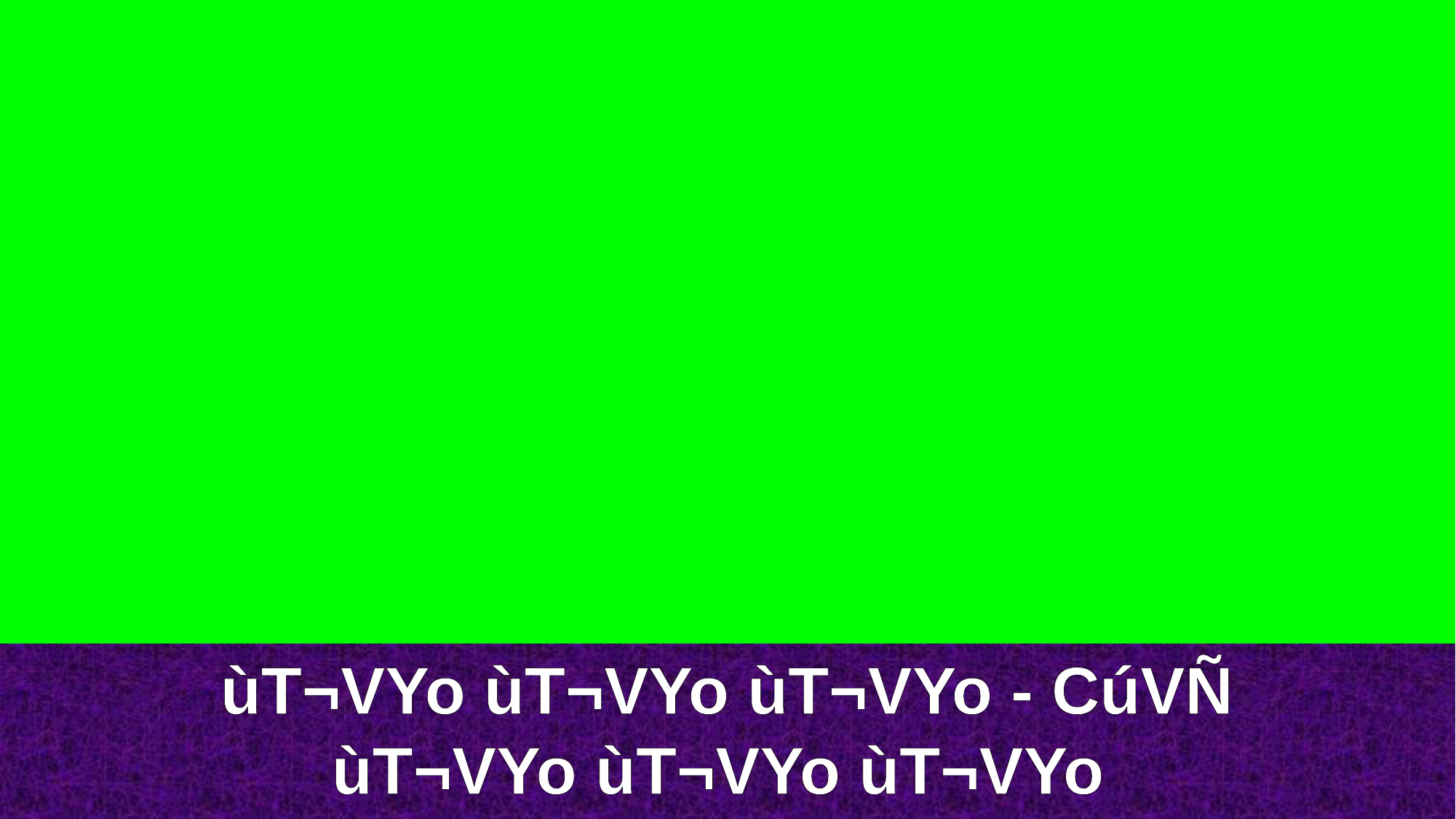

ùT¬VYo ùT¬VYo ùT¬VYo - CúVÑ ùT¬VYo ùT¬VYo ùT¬VYo